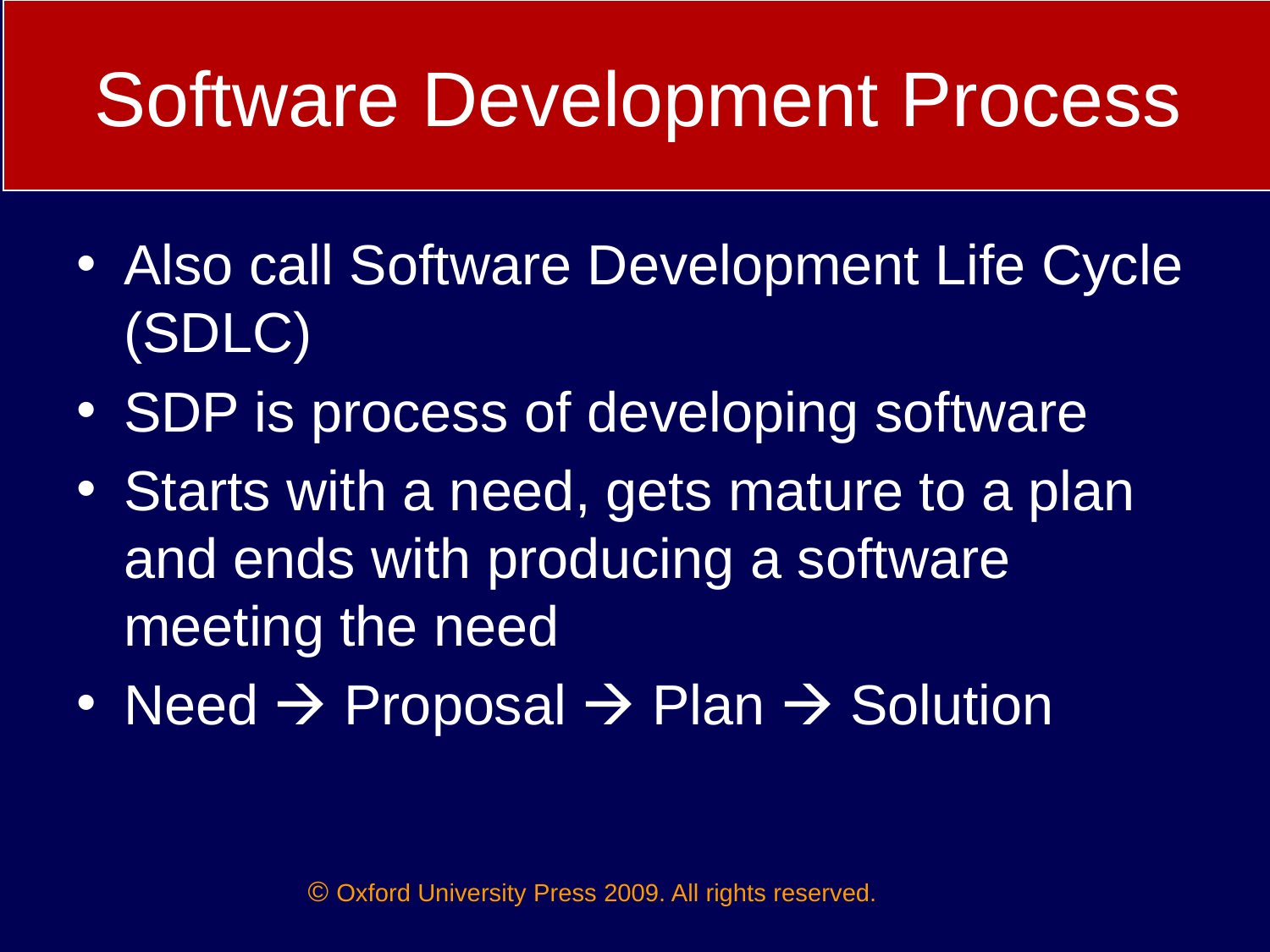

Software Development Process
Also call Software Development Life Cycle (SDLC)
SDP is process of developing software
Starts with a need, gets mature to a plan and ends with producing a software meeting the need
Need 🡪 Proposal 🡪 Plan 🡪 Solution